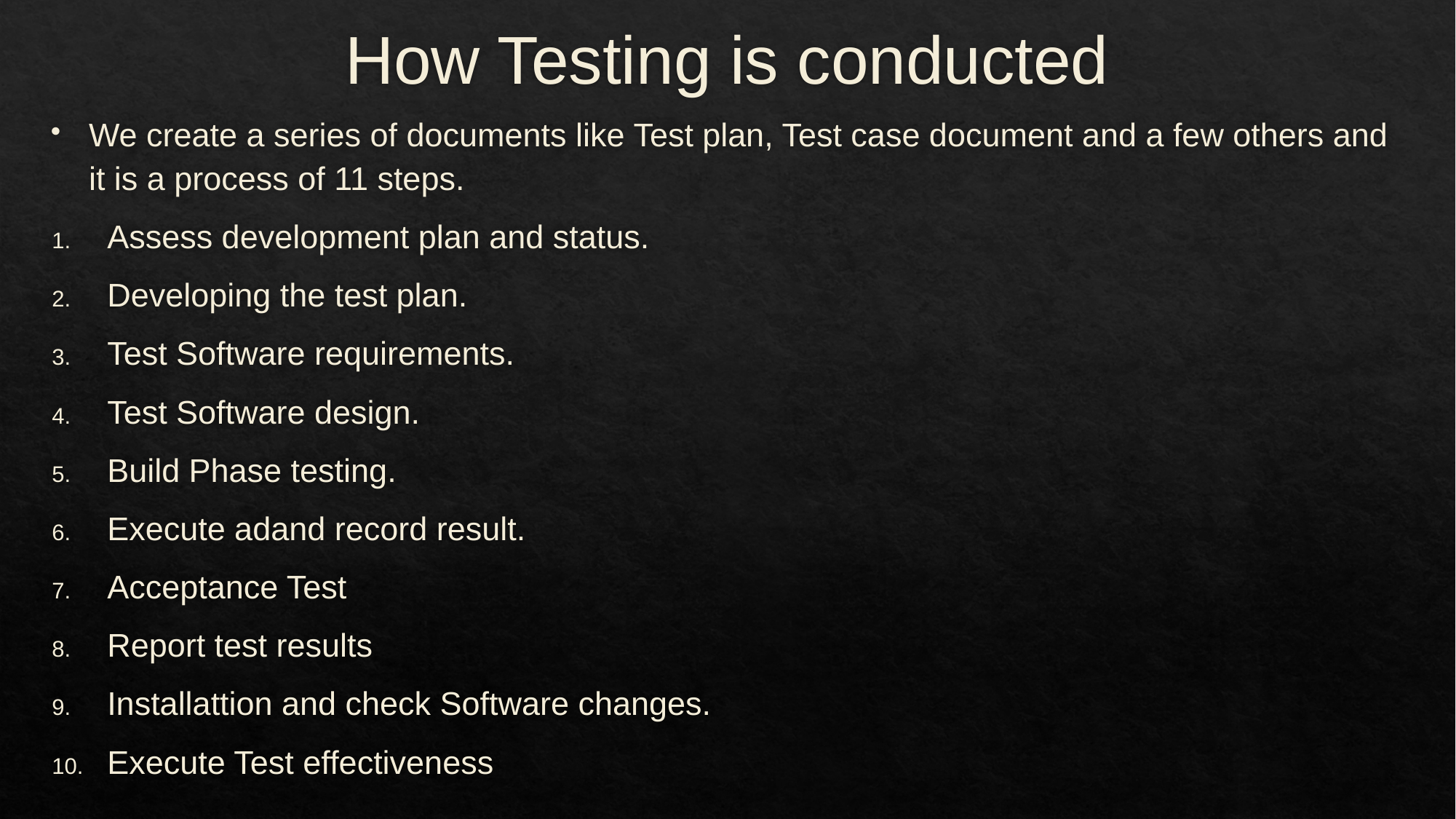

# How Testing is conducted
We create a series of documents like Test plan, Test case document and a few others and it is a process of 11 steps.
Assess development plan and status.
Developing the test plan.
Test Software requirements.
Test Software design.
Build Phase testing.
Execute adand record result.
Acceptance Test
Report test results
Installattion and check Software changes.
Execute Test effectiveness